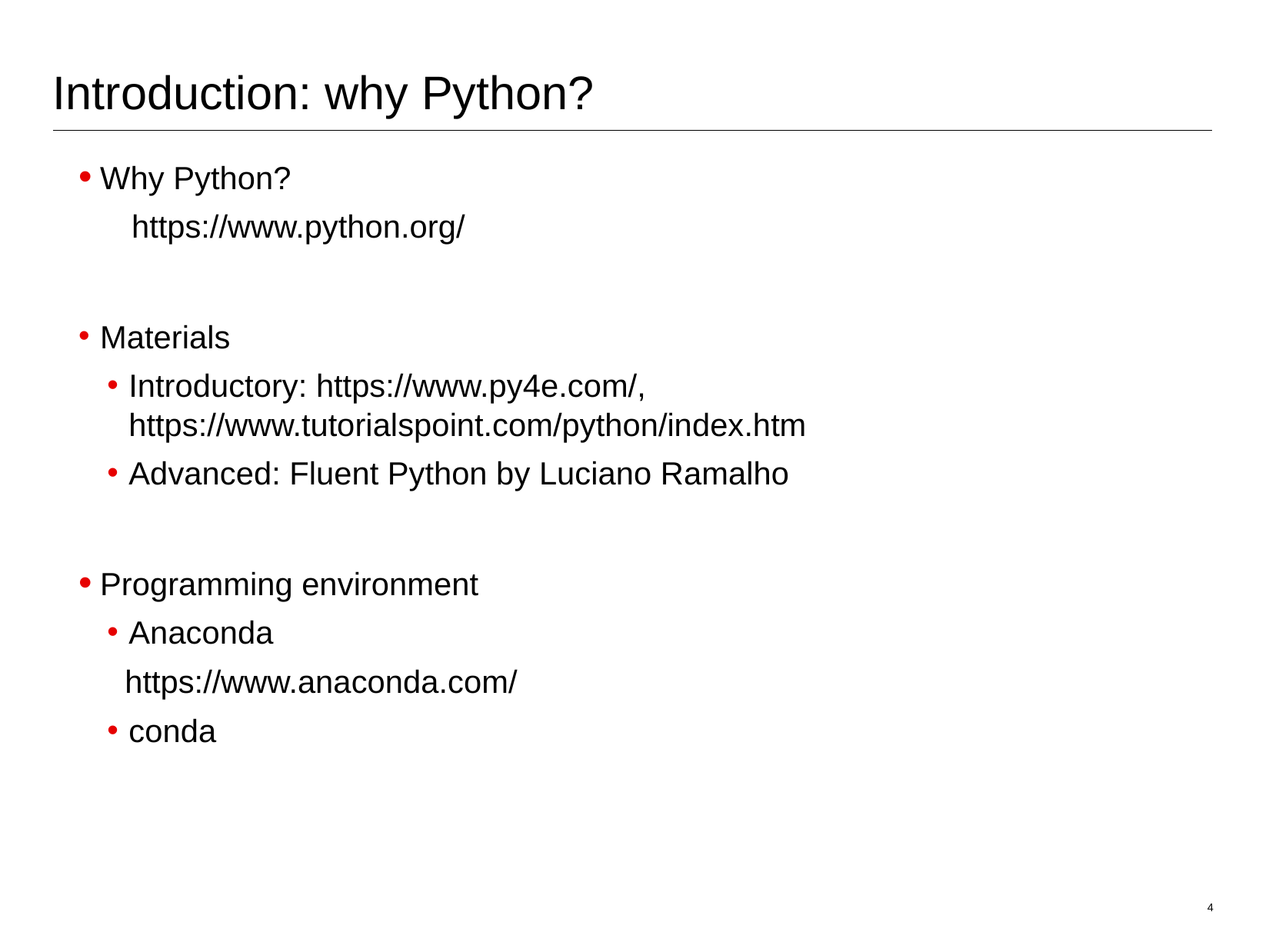

# Introduction: why Python?
Why Python?
      https://www.python.org/

Materials
Introductory: https://www.py4e.com/, https://www.tutorialspoint.com/python/index.htm
Advanced: Fluent Python by Luciano Ramalho

Programming environment
Anaconda
  https://www.anaconda.com/
conda